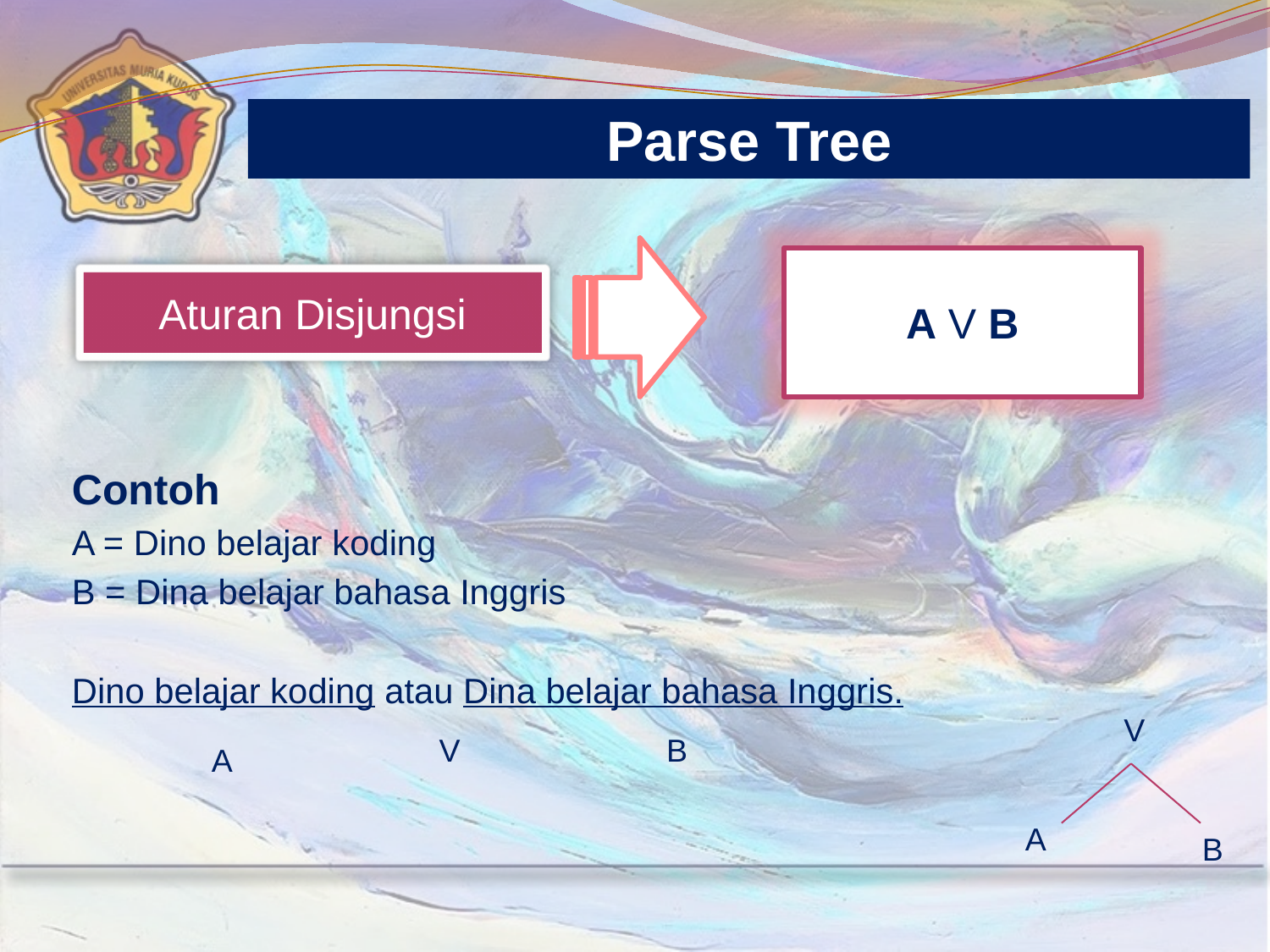

Parse Tree

A V B
Aturan Disjungsi
Contoh
A = Dino belajar koding
B = Dina belajar bahasa Inggris

Dino belajar koding atau Dina belajar bahasa Inggris.
V
V
B
A
A
B